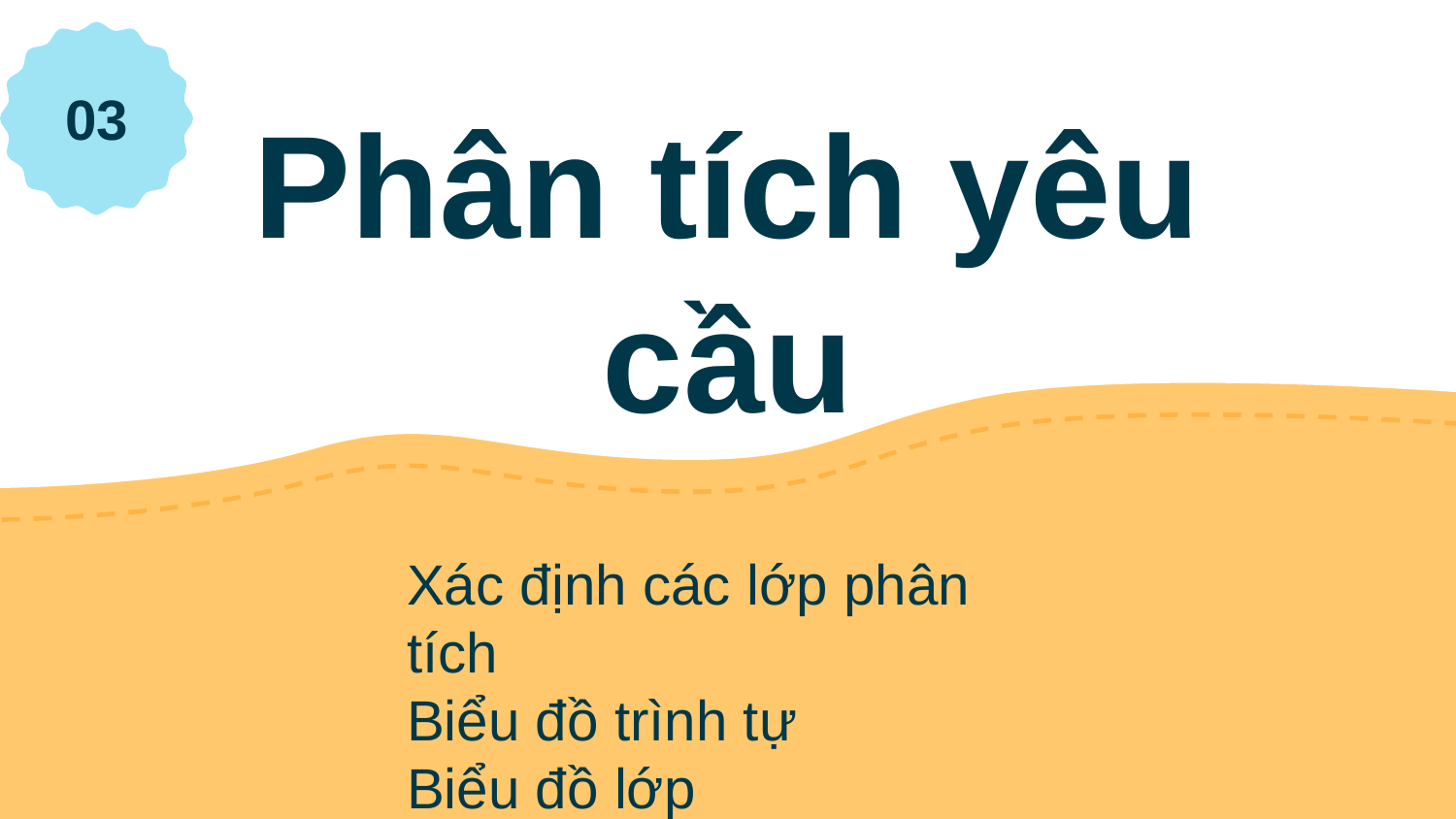

03
# Phân tích yêu cầu
Xác định các lớp phân tích
Biểu đồ trình tự
Biểu đồ lớp